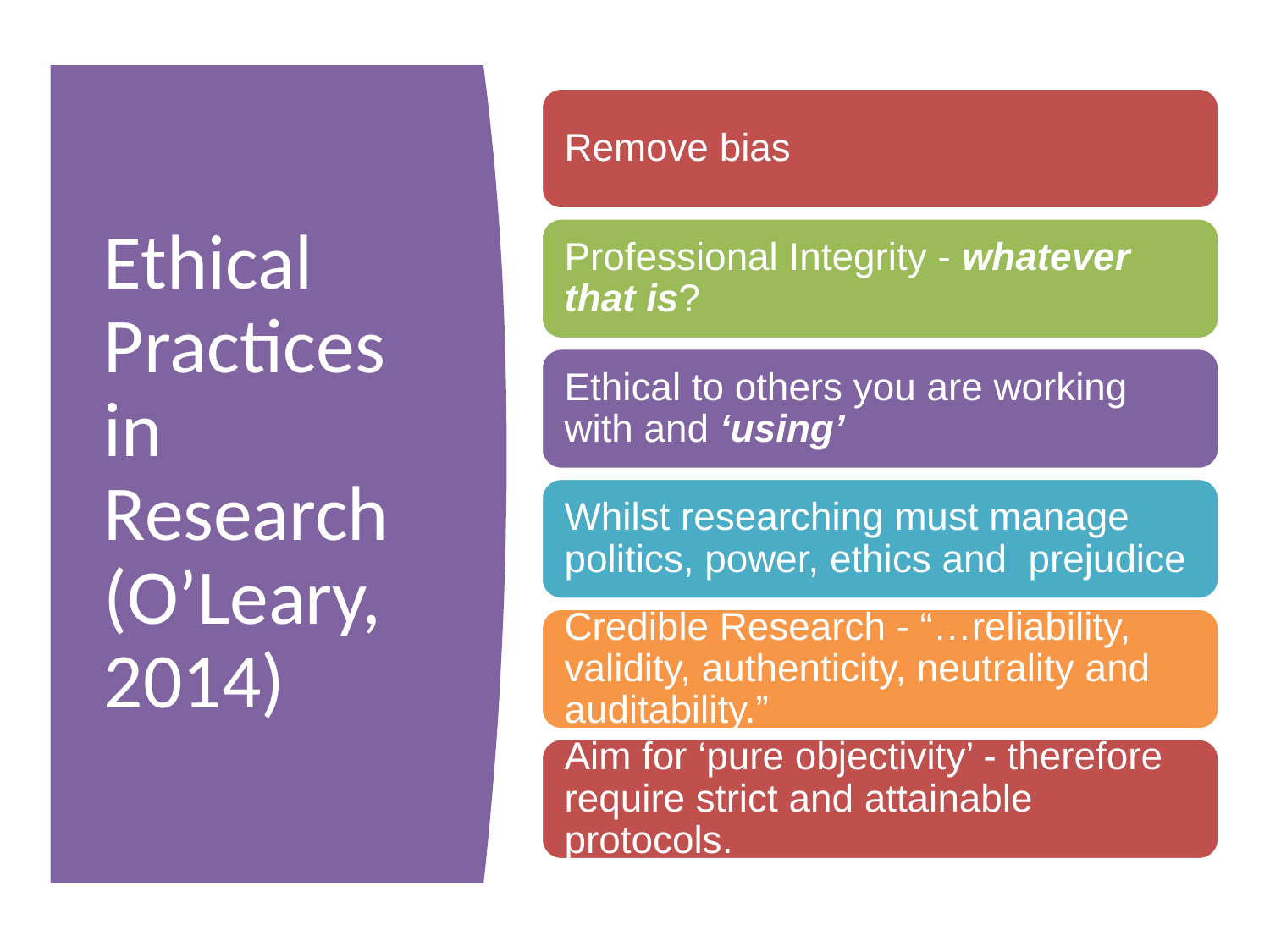

Remove bias
Professional Integrity - whatever that is?
Ethical to others you are working with and ‘using’
Whilst researching must manage politics, power, ethics and  prejudice
Credible Research - “…reliability, validity, authenticity, neutrality and  auditability.”
Aim for ‘pure objectivity’ - therefore require strict and attainable  protocols.
Ethical Practices in Research (O’Leary, 2014)